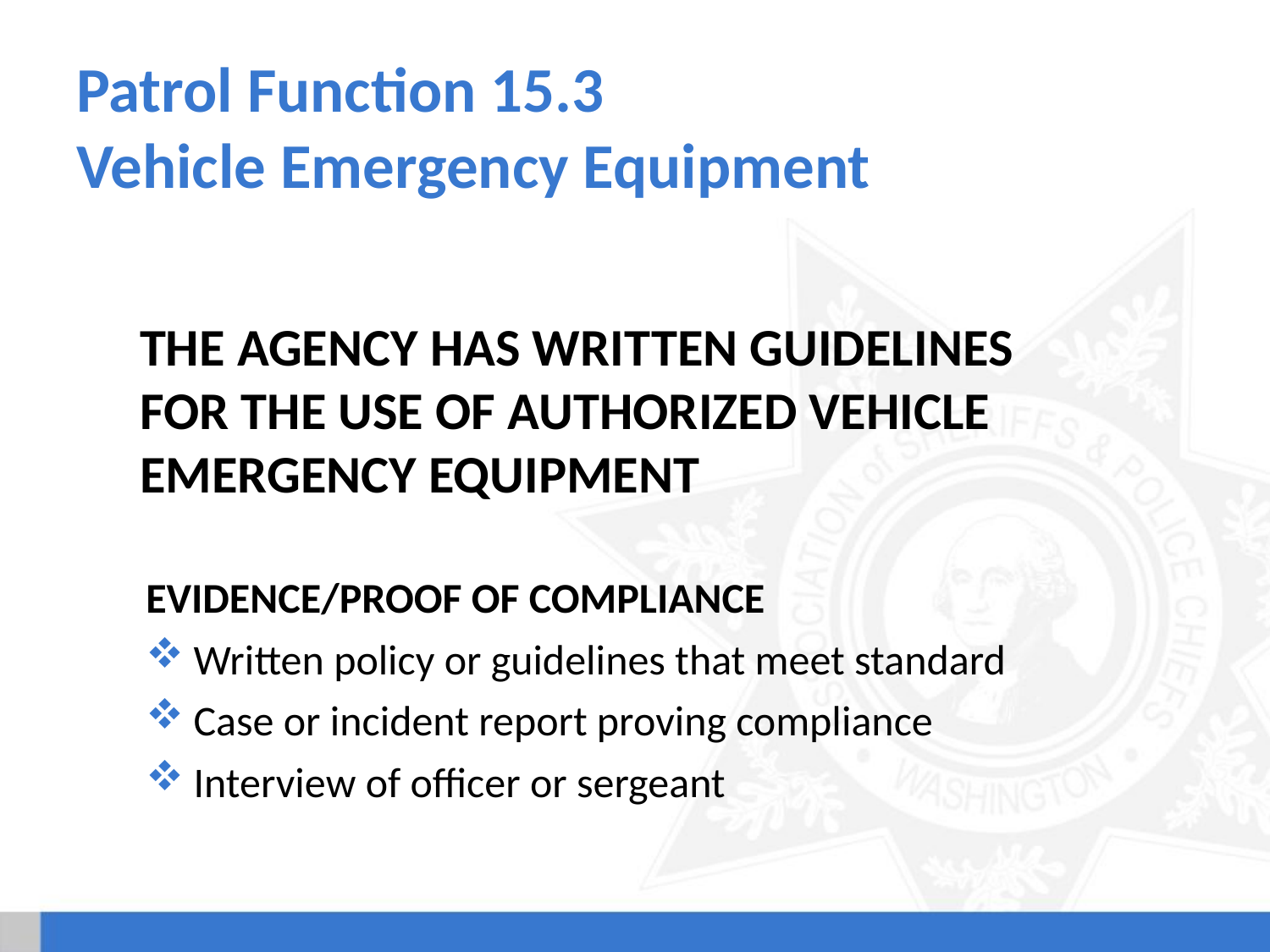

# Patrol Function 15.3 Vehicle Emergency Equipment
The agency has written guidelines for the use of authorized vehicle emergency equipment
Evidence/Proof of Compliance
Written policy or guidelines that meet standard
Case or incident report proving compliance
Interview of officer or sergeant